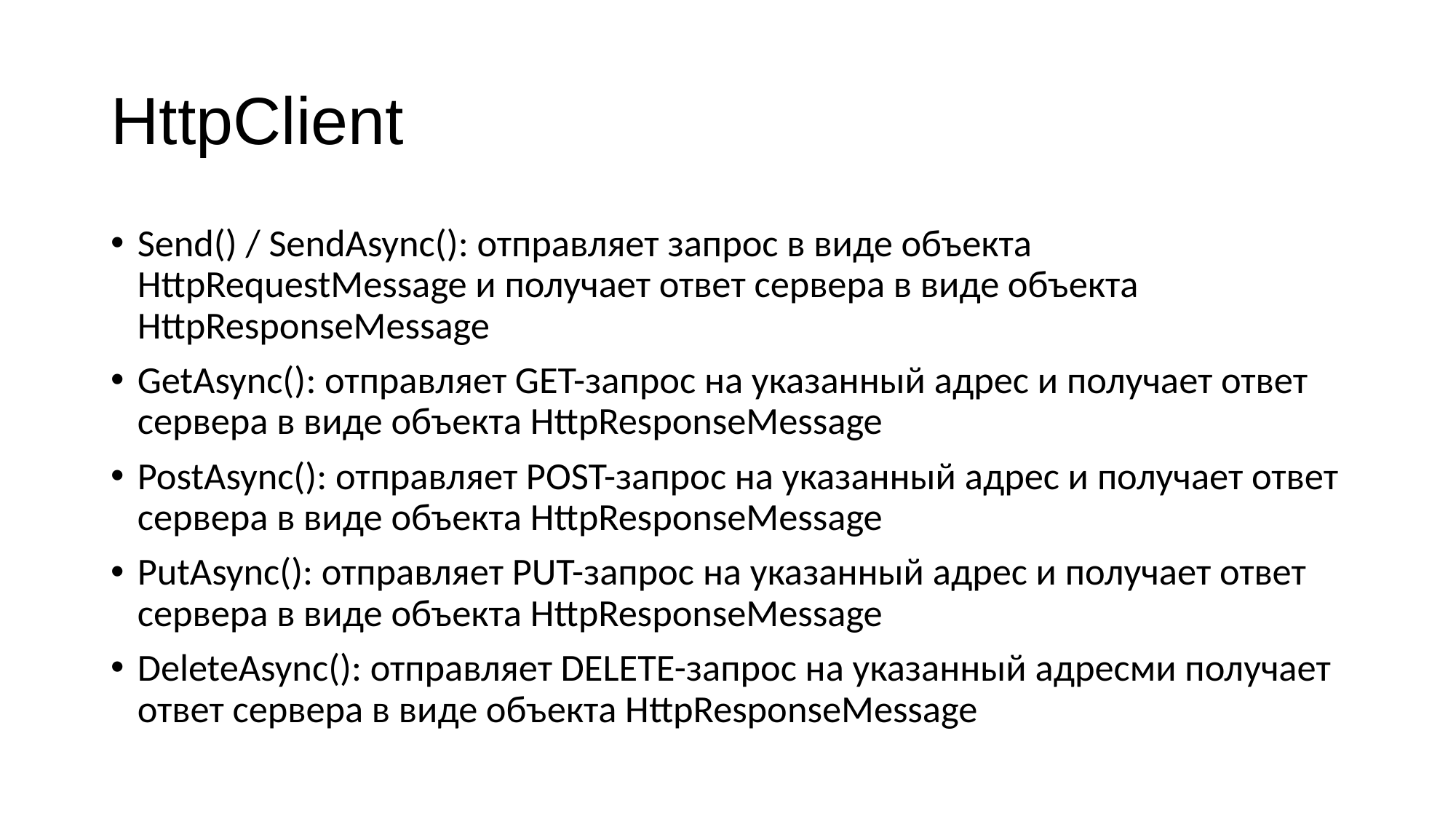

# HttpClient
Send() / SendAsync(): отправляет запрос в виде объекта HttpRequestMessage и получает ответ сервера в виде объекта HttpResponseMessage
GetAsync(): отправляет GET-запрос на указанный адрес и получает ответ сервера в виде объекта HttpResponseMessage
PostAsync(): отправляет POST-запрос на указанный адрес и получает ответ сервера в виде объекта HttpResponseMessage
PutAsync(): отправляет PUT-запрос на указанный адрес и получает ответ сервера в виде объекта HttpResponseMessage
DeleteAsync(): отправляет DELETE-запрос на указанный адресми получает ответ сервера в виде объекта HttpResponseMessage